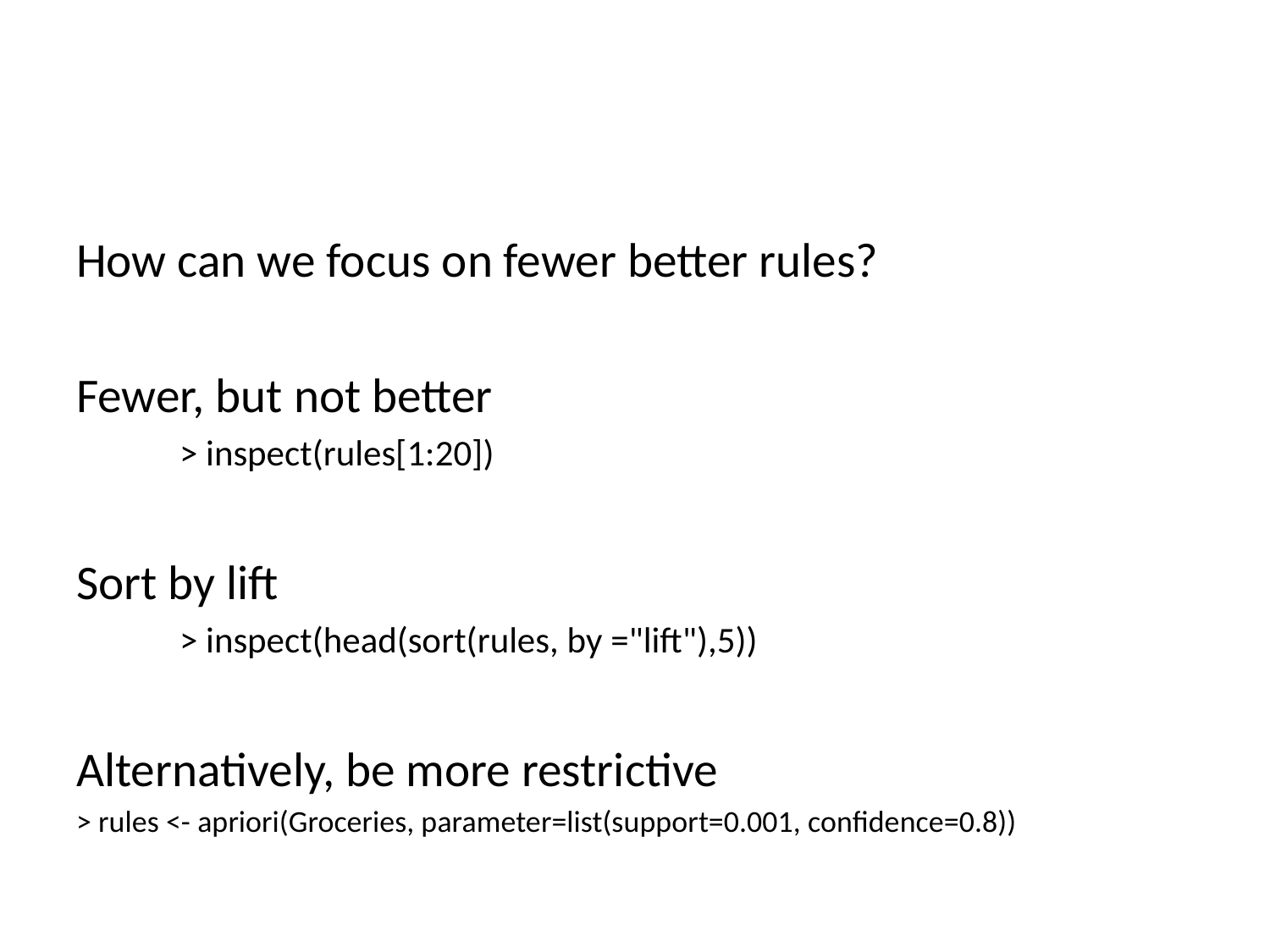

#
How can we focus on fewer better rules?

Fewer, but not better
> inspect(rules[1:20])

Sort by lift
> inspect(head(sort(rules, by ="lift"),5))

Alternatively, be more restrictive
> rules <- apriori(Groceries, parameter=list(support=0.001, confidence=0.8))